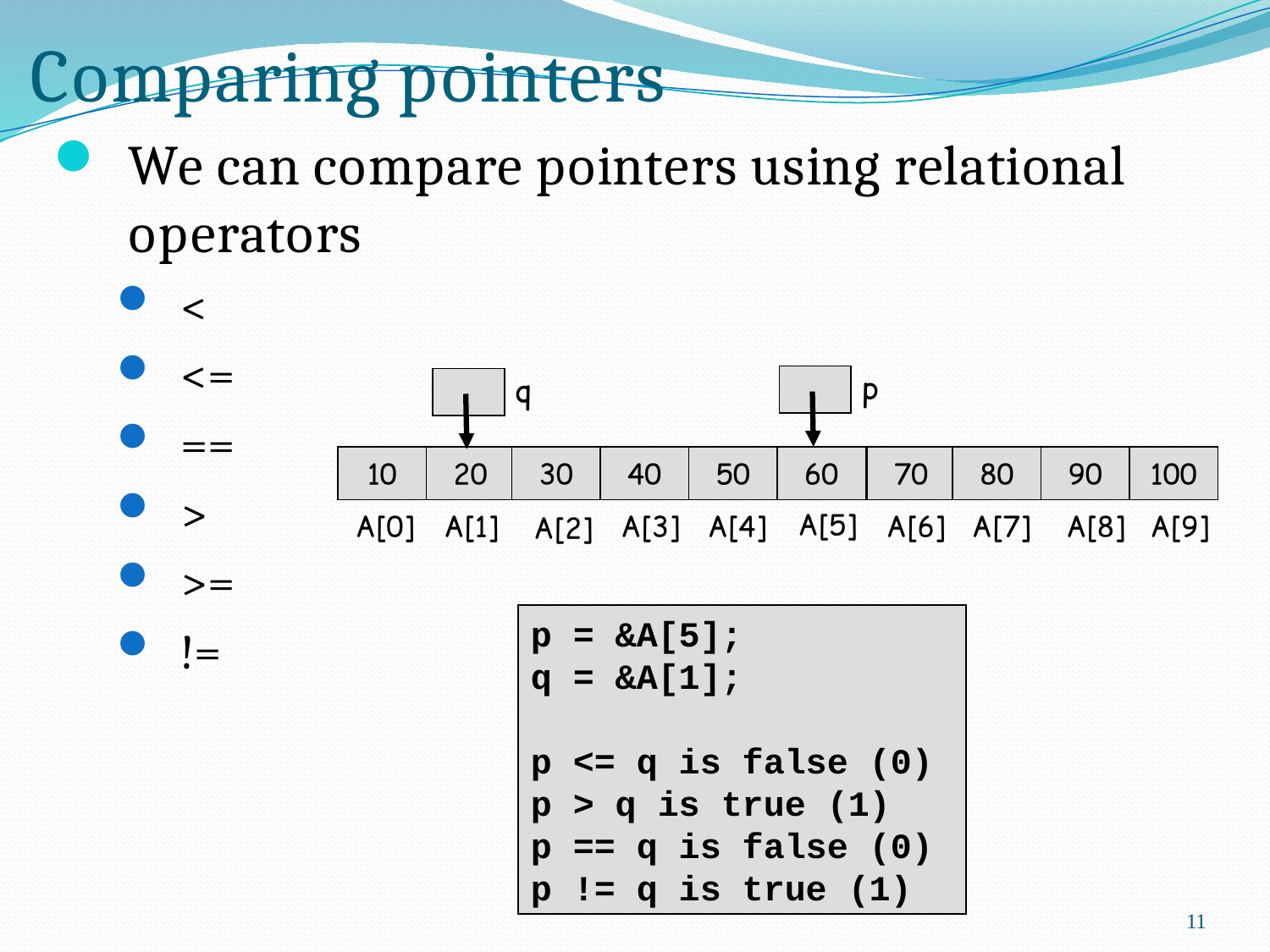

# Comparing pointers
We can compare pointers using relational operators
<
<=
==
>
>=
!=
p

q

10
20
30
40
50
60
70
80
90
100
A[5]
A[0]
A[1]
A[3]
A[4]
A[6]
A[7]
A[8]
A[9]
A[2]
p = &A[5];
q = &A[1];

p <= q is false (0)
p > q is true (1)
p == q is false (0)
p != q is true (1)
11